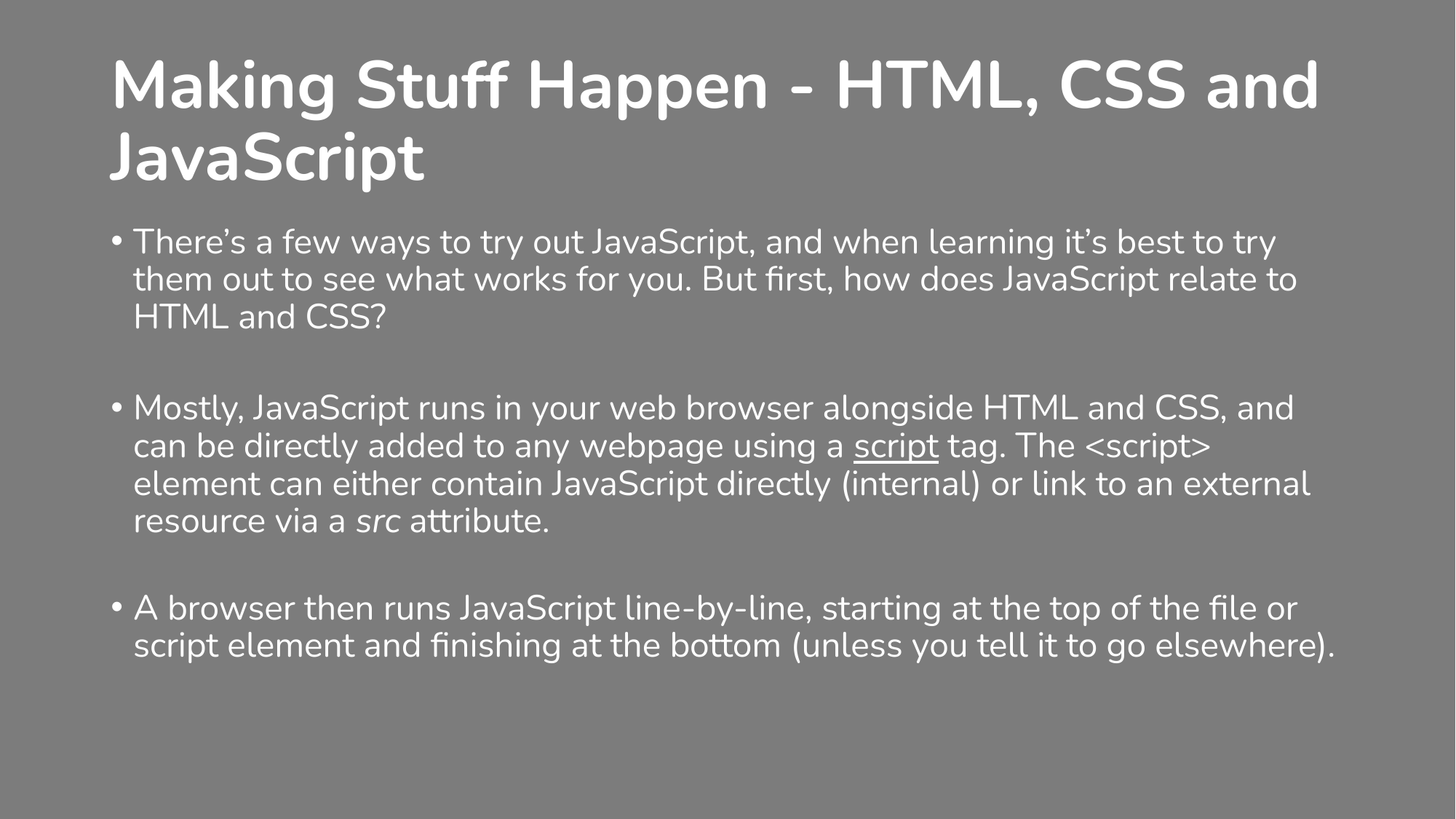

# Making Stuff Happen - HTML, CSS and JavaScript
There’s a few ways to try out JavaScript, and when learning it’s best to try them out to see what works for you. But first, how does JavaScript relate to HTML and CSS?
Mostly, JavaScript runs in your web browser alongside HTML and CSS, and can be directly added to any webpage using a script tag. The <script> element can either contain JavaScript directly (internal) or link to an external resource via a src attribute.
A browser then runs JavaScript line-by-line, starting at the top of the file or script element and finishing at the bottom (unless you tell it to go elsewhere).